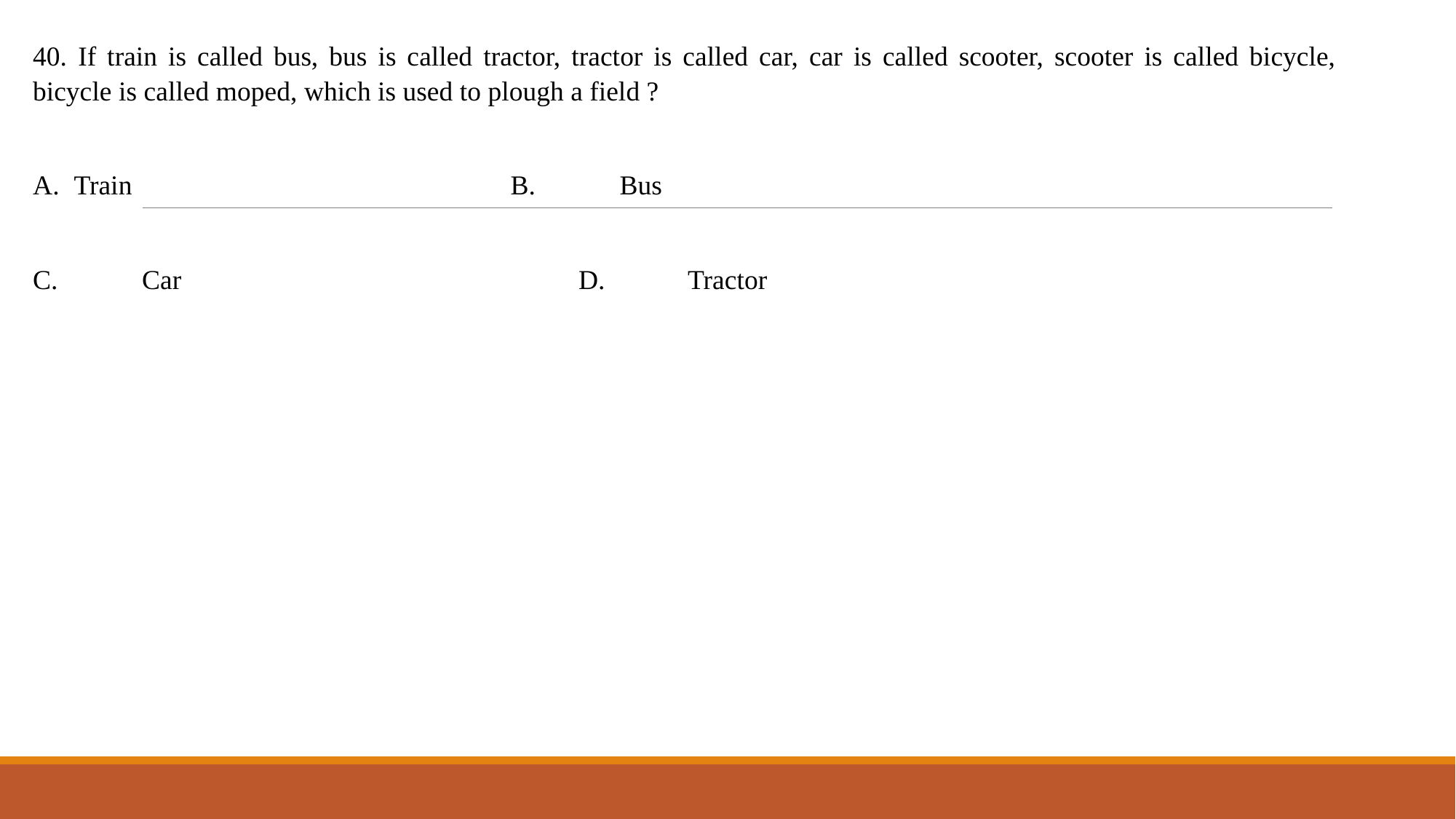

40. If train is called bus, bus is called tractor, tractor is called car, car is called scooter, scooter is called bicycle, bicycle is called moped, which is used to plough a field ?

Train				B.	Bus

C.	Car				D.	Tractor